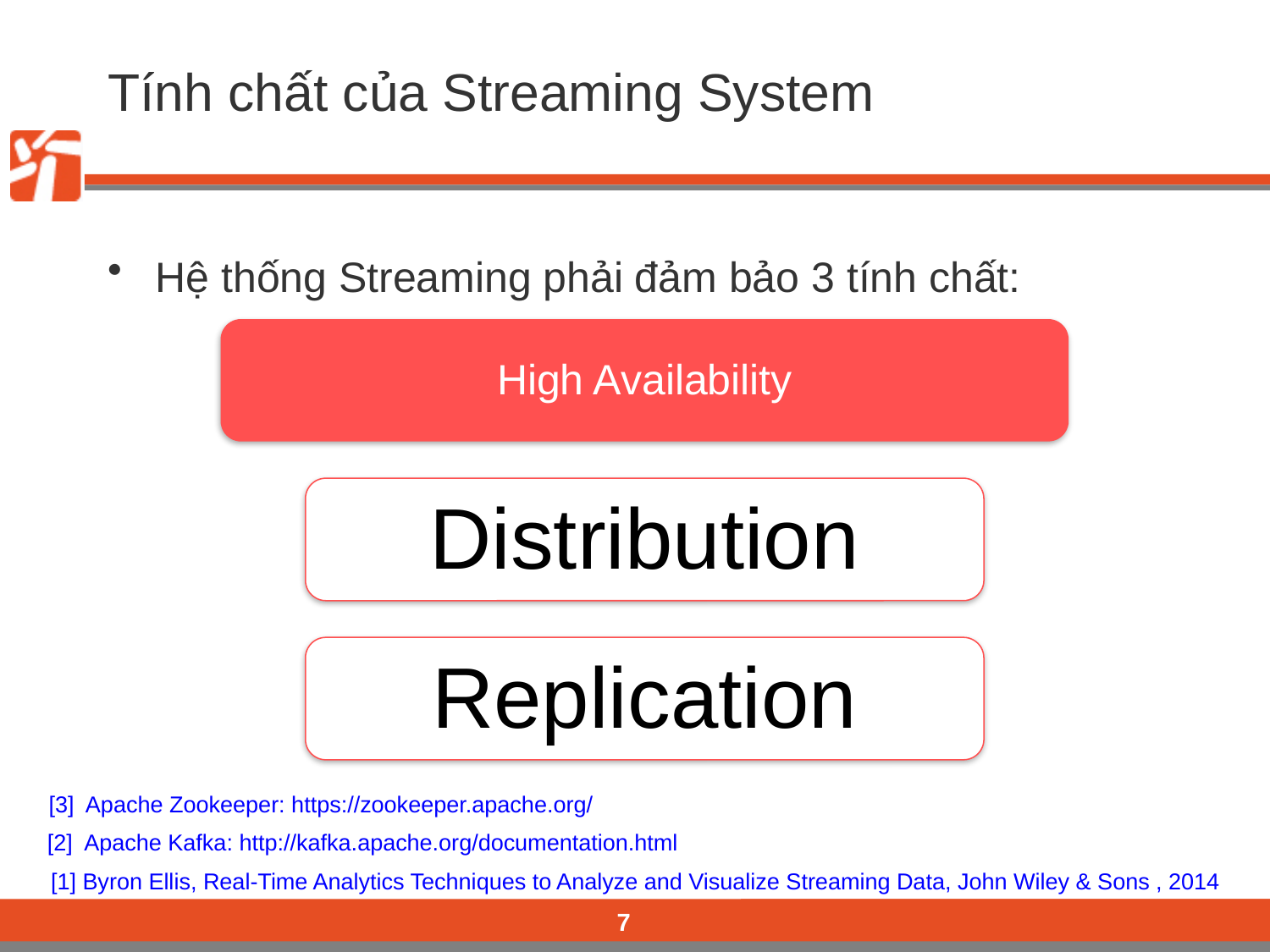

# Tính chất của Streaming System
Hệ thống Streaming phải đảm bảo 3 tính chất:
High Availability
Distribution
Replication
[3]  Apache Zookeeper: https://zookeeper.apache.org/
[2]  Apache Kafka: http://kafka.apache.org/documentation.html
[1] Byron Ellis, Real-Time Analytics Techniques to Analyze and Visualize Streaming Data, John Wiley & Sons , 2014